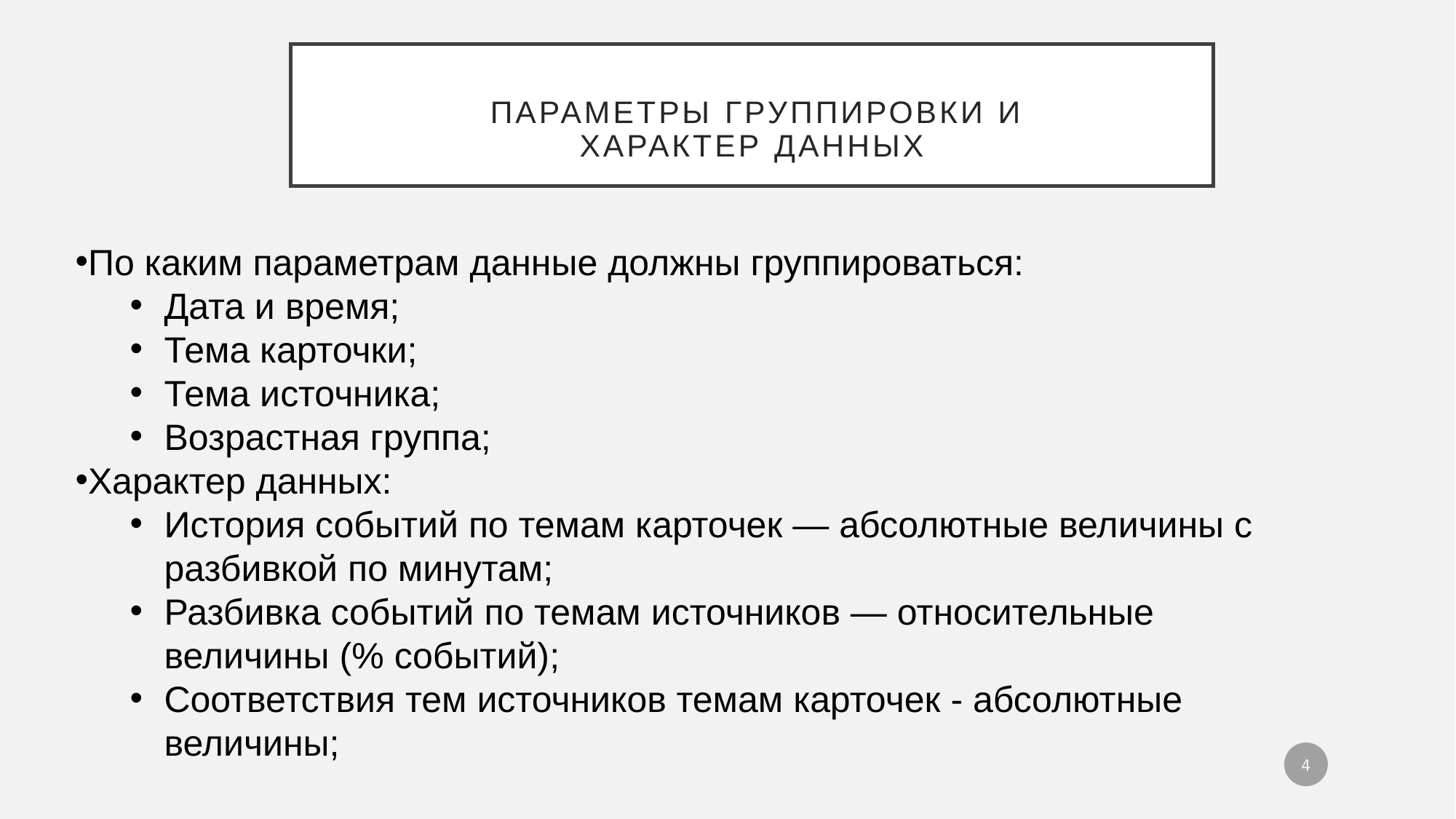

# Параметры группировки и характер данных
По каким параметрам данные должны группироваться:
Дата и время;
Тема карточки;
Тема источника;
Возрастная группа;
Характер данных:
История событий по темам карточек — абсолютные величины с разбивкой по минутам;
Разбивка событий по темам источников — относительные величины (% событий);
Соответствия тем источников темам карточек - абсолютные величины;
4